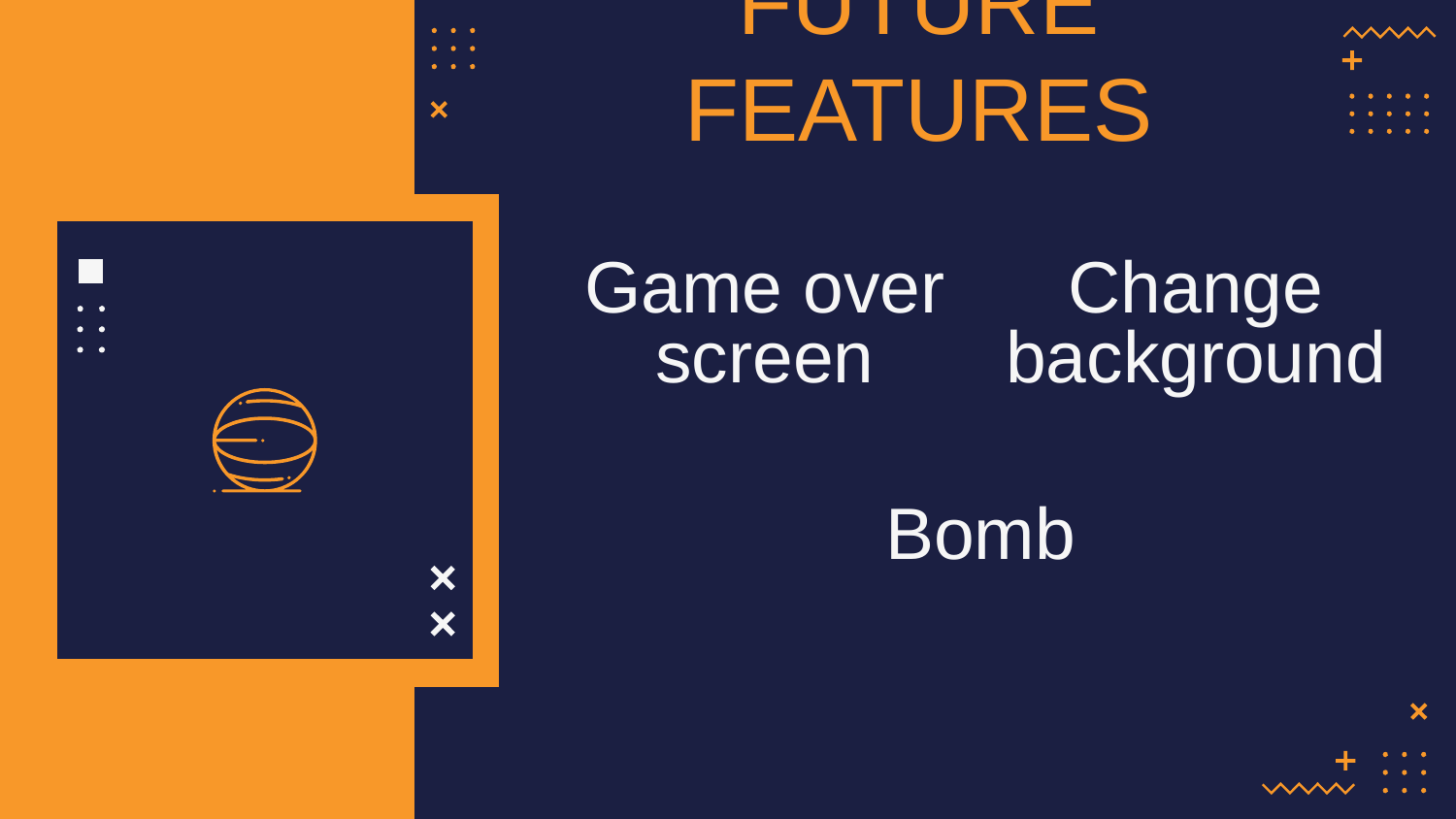

# FUTURE FEATURES
Change background
Game over screen

Bomb